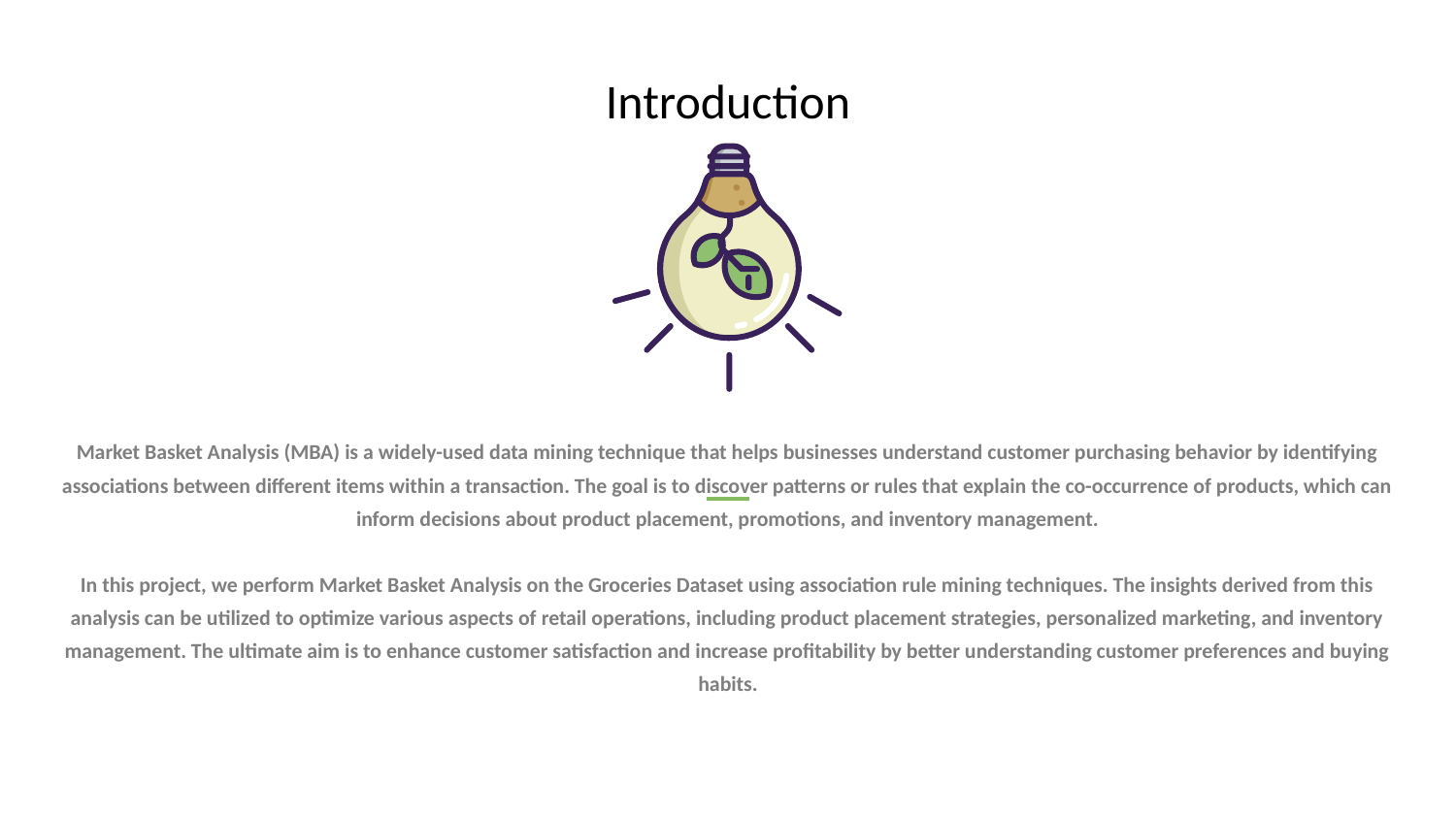

Introduction
Market Basket Analysis (MBA) is a widely-used data mining technique that helps businesses understand customer purchasing behavior by identifying associations between different items within a transaction. The goal is to discover patterns or rules that explain the co-occurrence of products, which can inform decisions about product placement, promotions, and inventory management.

In this project, we perform Market Basket Analysis on the Groceries Dataset using association rule mining techniques. The insights derived from this analysis can be utilized to optimize various aspects of retail operations, including product placement strategies, personalized marketing, and inventory management. The ultimate aim is to enhance customer satisfaction and increase profitability by better understanding customer preferences and buying habits.